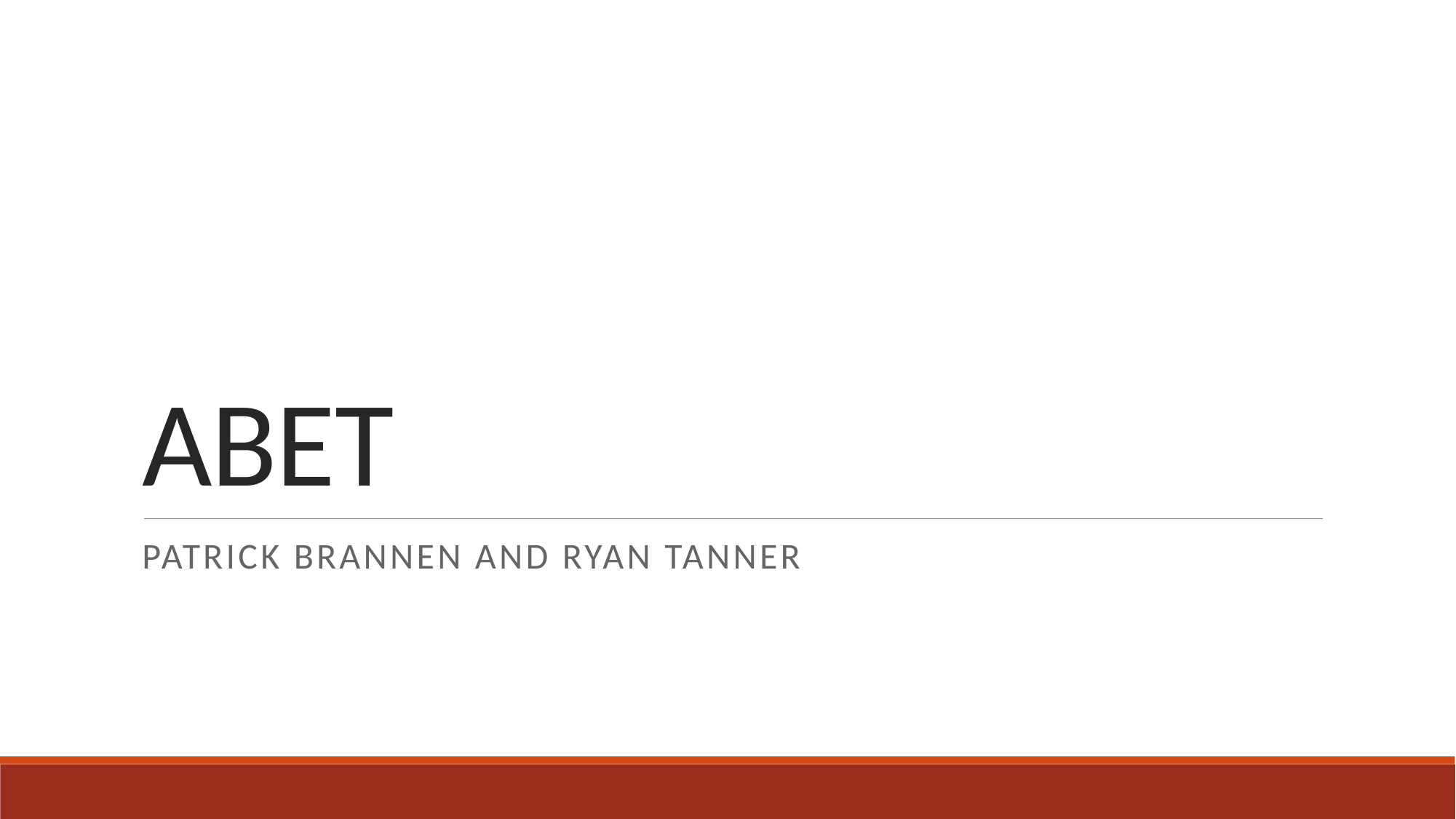

# ABET
Patrick Brannen and Ryan Tanner